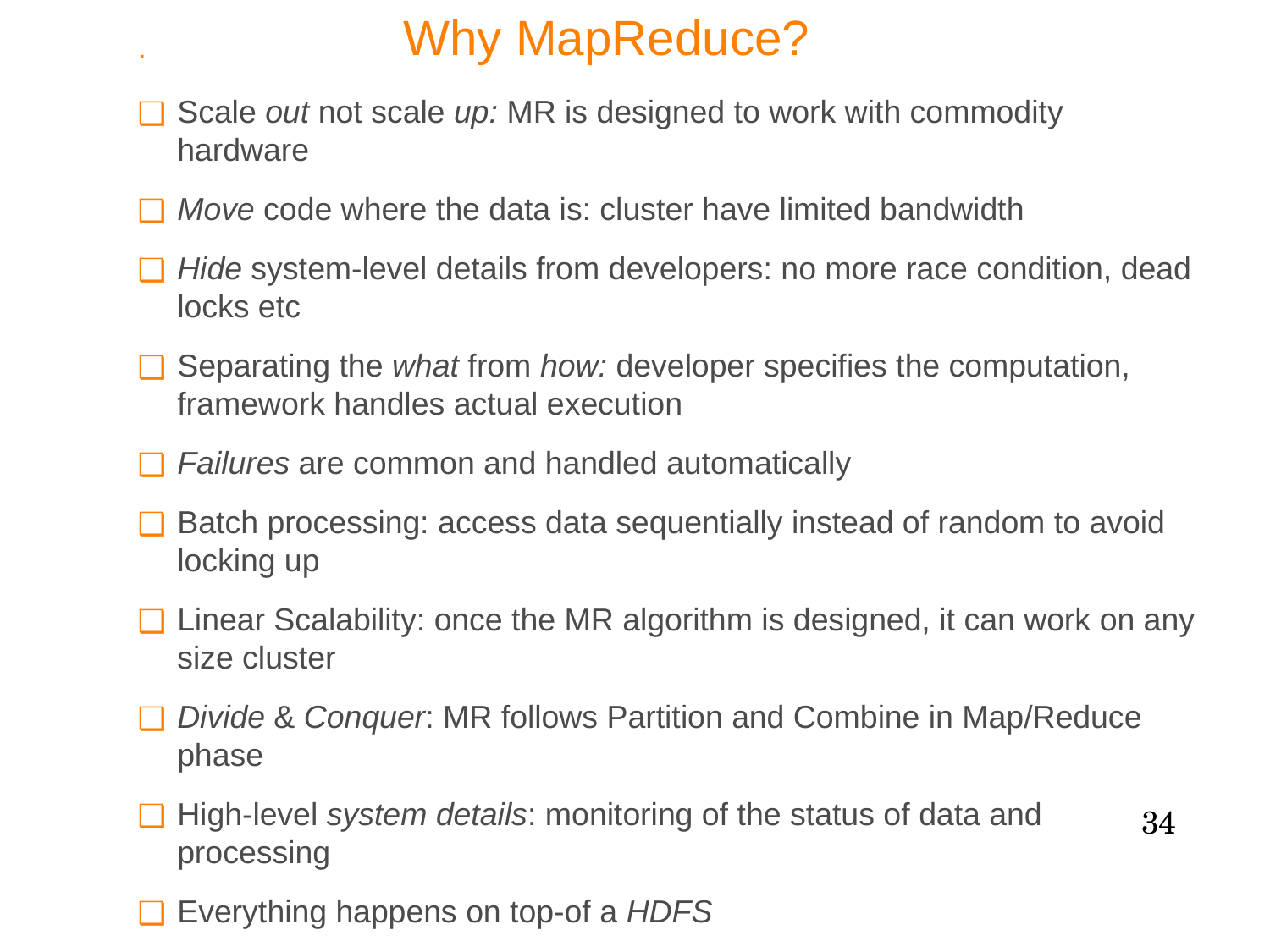

Why MapReduce?

Scale out not scale up: MR is designed to work with commodity hardware
Move code where the data is: cluster have limited bandwidth
Hide system-level details from developers: no more race condition, dead locks etc
Separating the what from how: developer specifies the computation, framework handles actual execution
Failures are common and handled automatically
Batch processing: access data sequentially instead of random to avoid locking up
Linear Scalability: once the MR algorithm is designed, it can work on any size cluster
Divide & Conquer: MR follows Partition and Combine in Map/Reduce phase
High-level system details: monitoring of the status of data and processing
Everything happens on top-of a HDFS

34